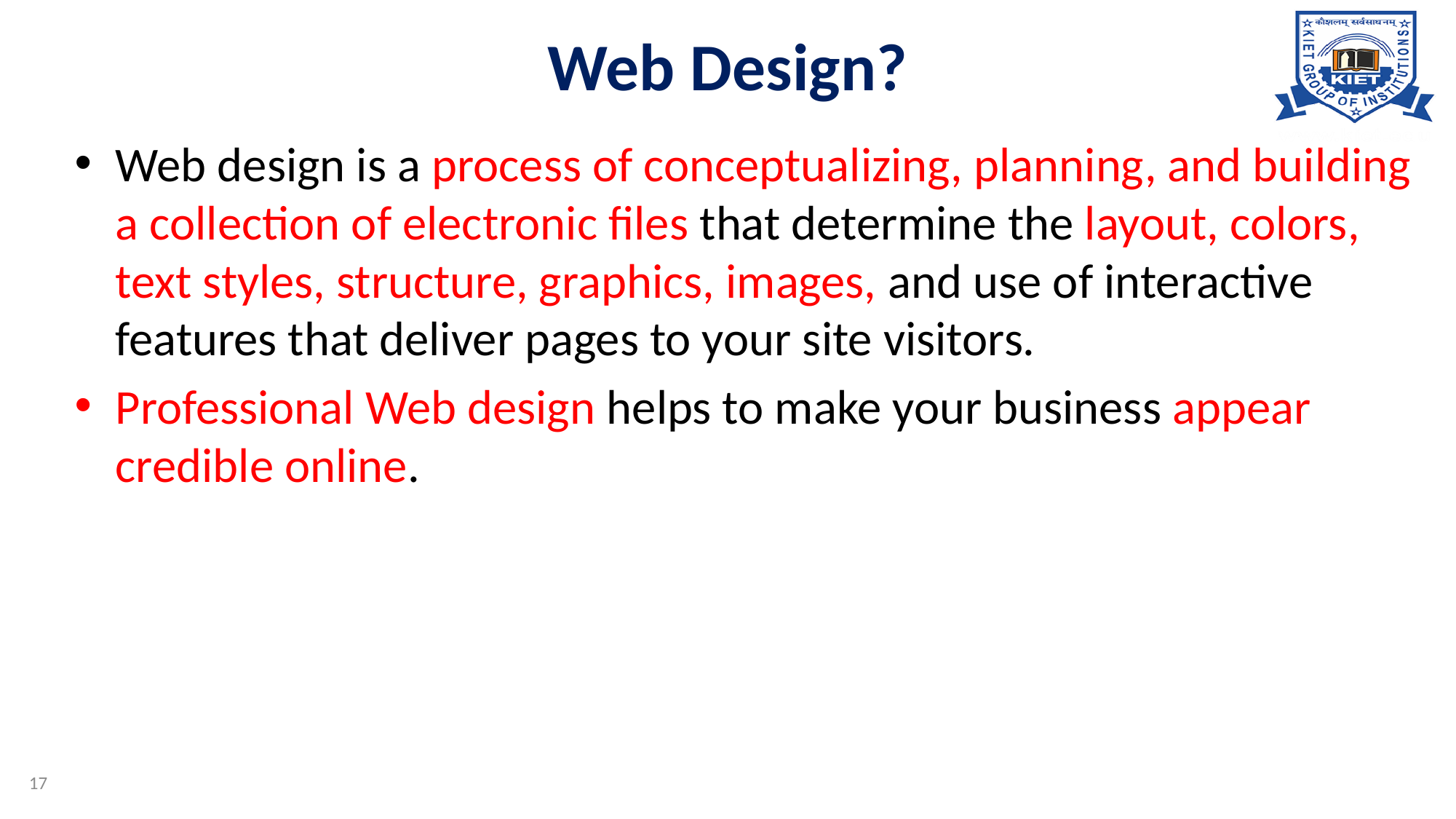

# Web Design?
Web design is a process of conceptualizing, planning, and building a collection of electronic files that determine the layout, colors, text styles, structure, graphics, images, and use of interactive features that deliver pages to your site visitors.
Professional Web design helps to make your business appear credible online.
17